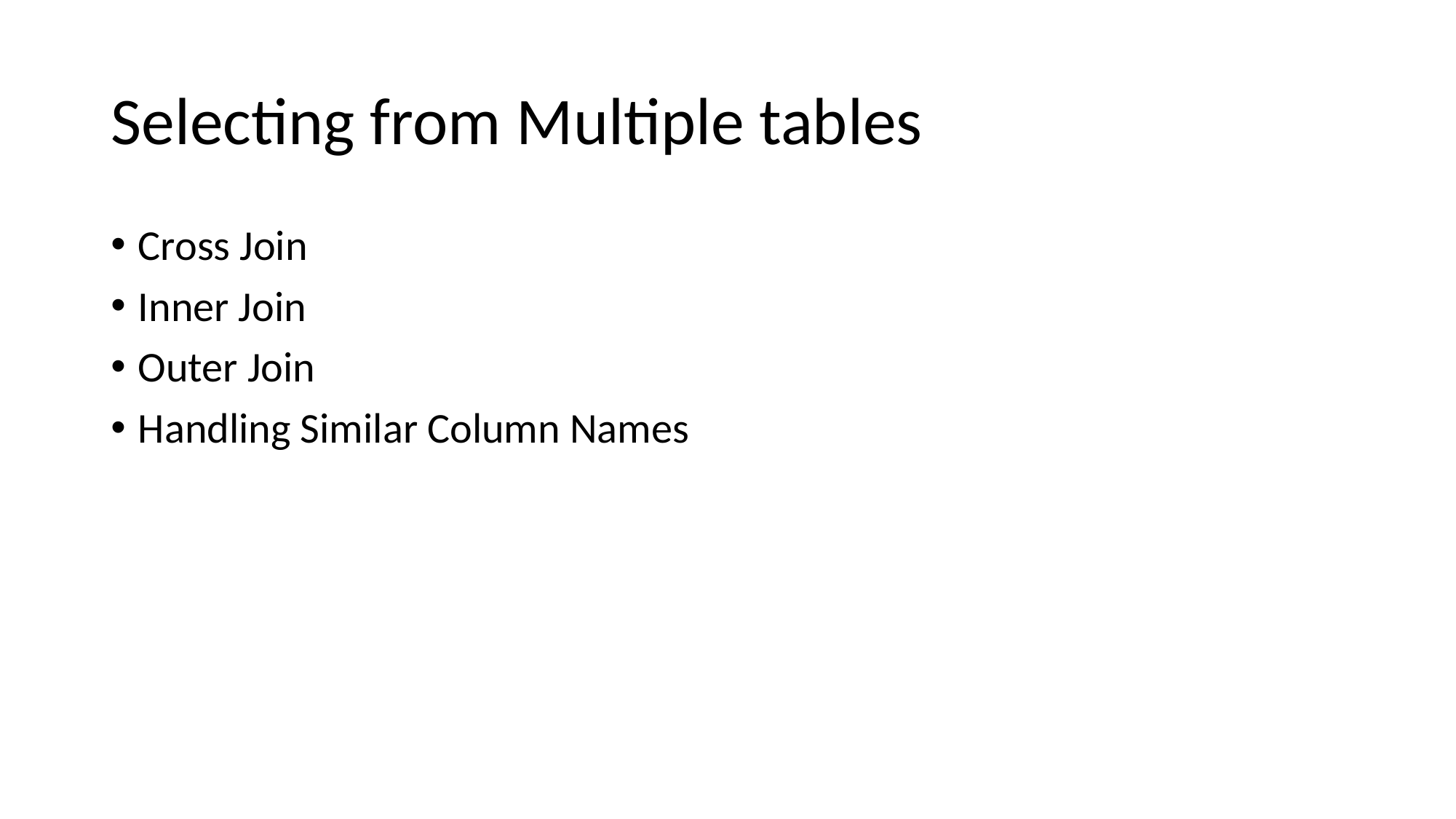

# Selecting from Multiple tables
Cross Join
Inner Join
Outer Join
Handling Similar Column Names